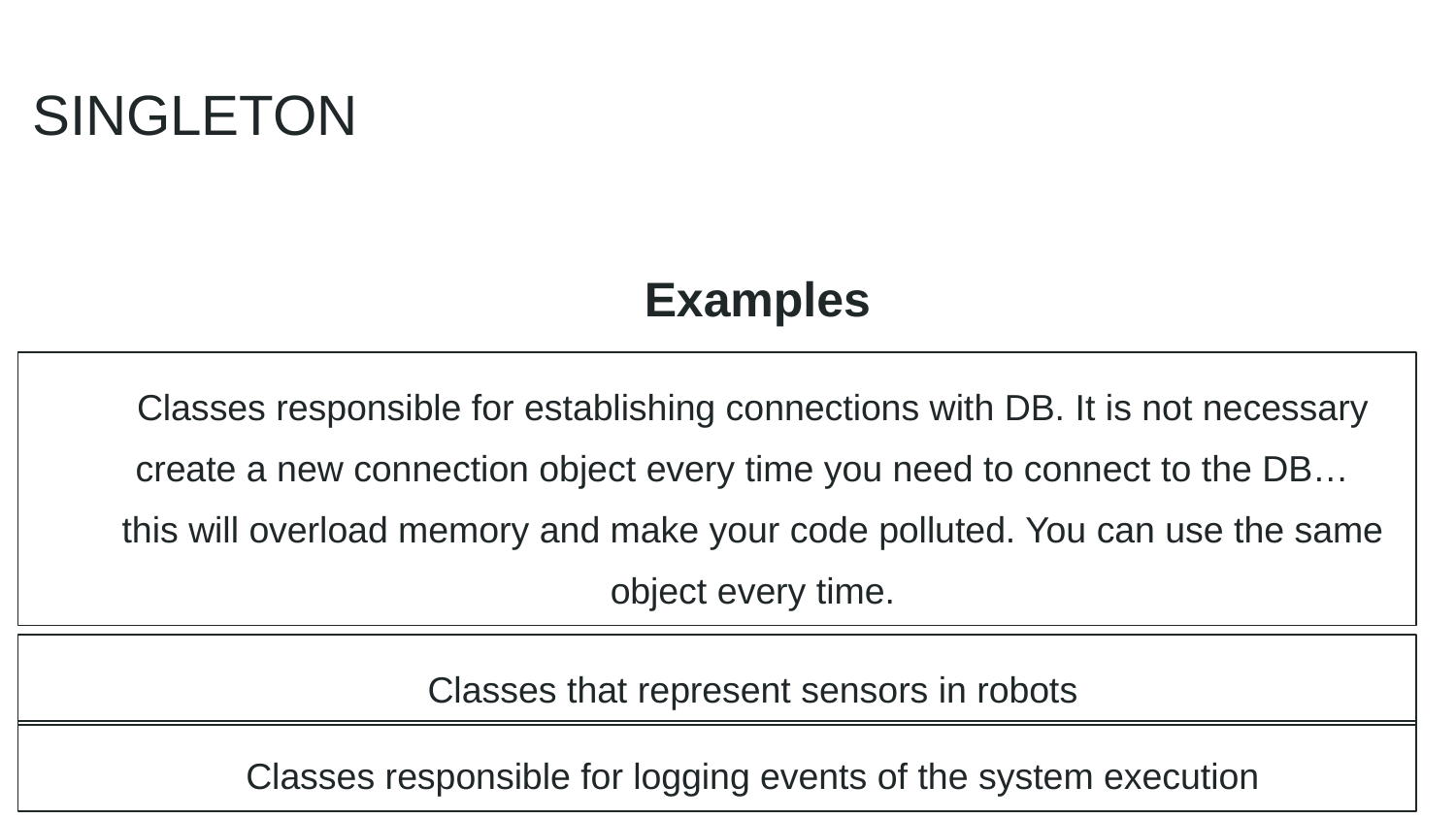

# SINGLETON
Examples

Classes responsible for establishing connections with DB. It is not necessary create a new connection object every time you need to connect to the DB…   this will overload memory and make your code polluted. You can use the same object every time.
Classes that represent sensors in robots
Classes responsible for logging events of the system execution